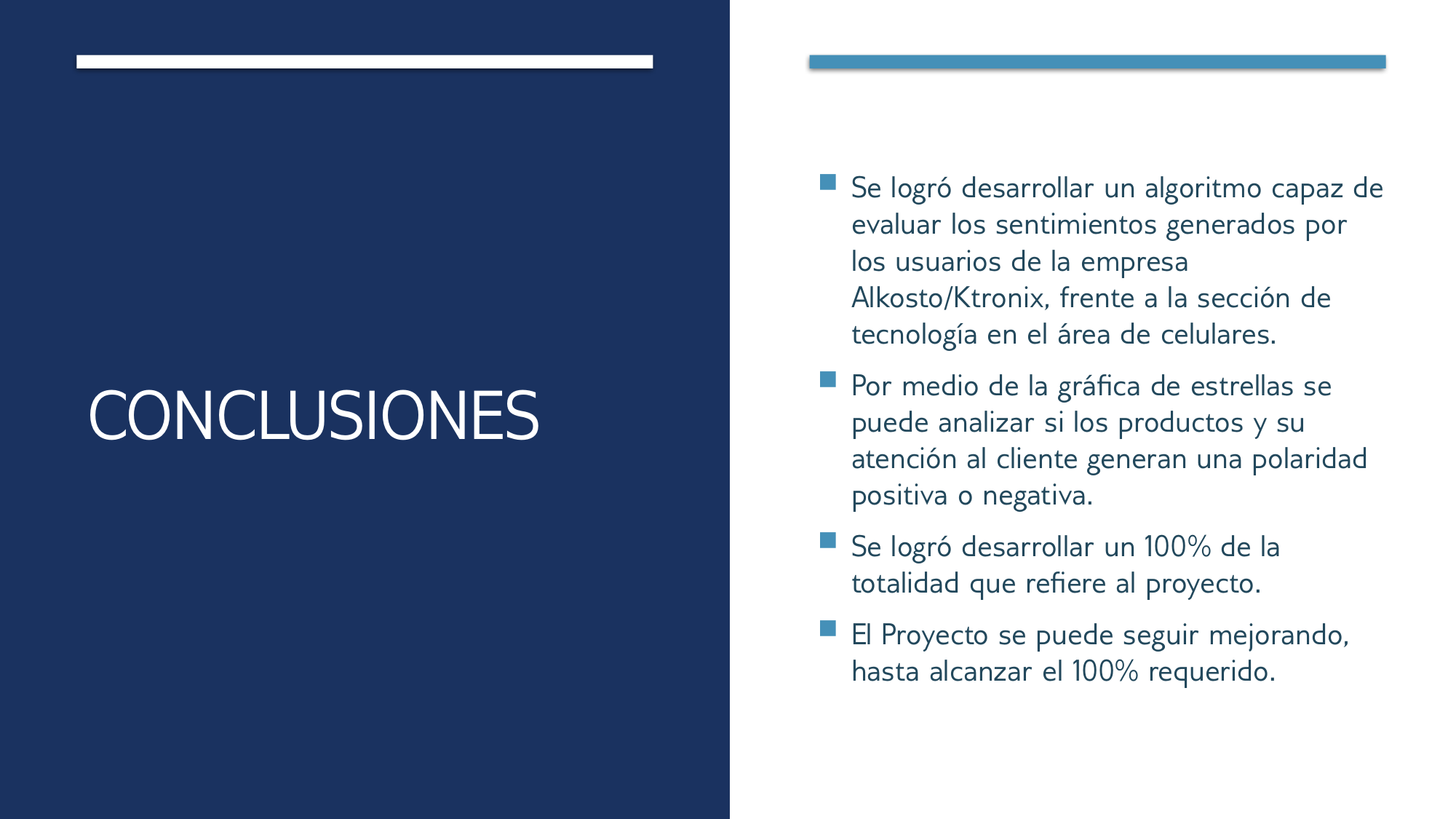

# Conclusiones
Se logró desarrollar un algoritmo capaz de evaluar los sentimientos generados por los usuarios de la empresa Alkosto/Ktronix, frente a la sección de tecnología en el área de celulares.
Por medio de la gráfica de estrellas se puede analizar si los productos y su atención al cliente generan una polaridad positiva o negativa.
Se logró desarrollar un 100% de la totalidad que refiere al proyecto.
El Proyecto se puede seguir mejorando, hasta alcanzar el 100% requerido.